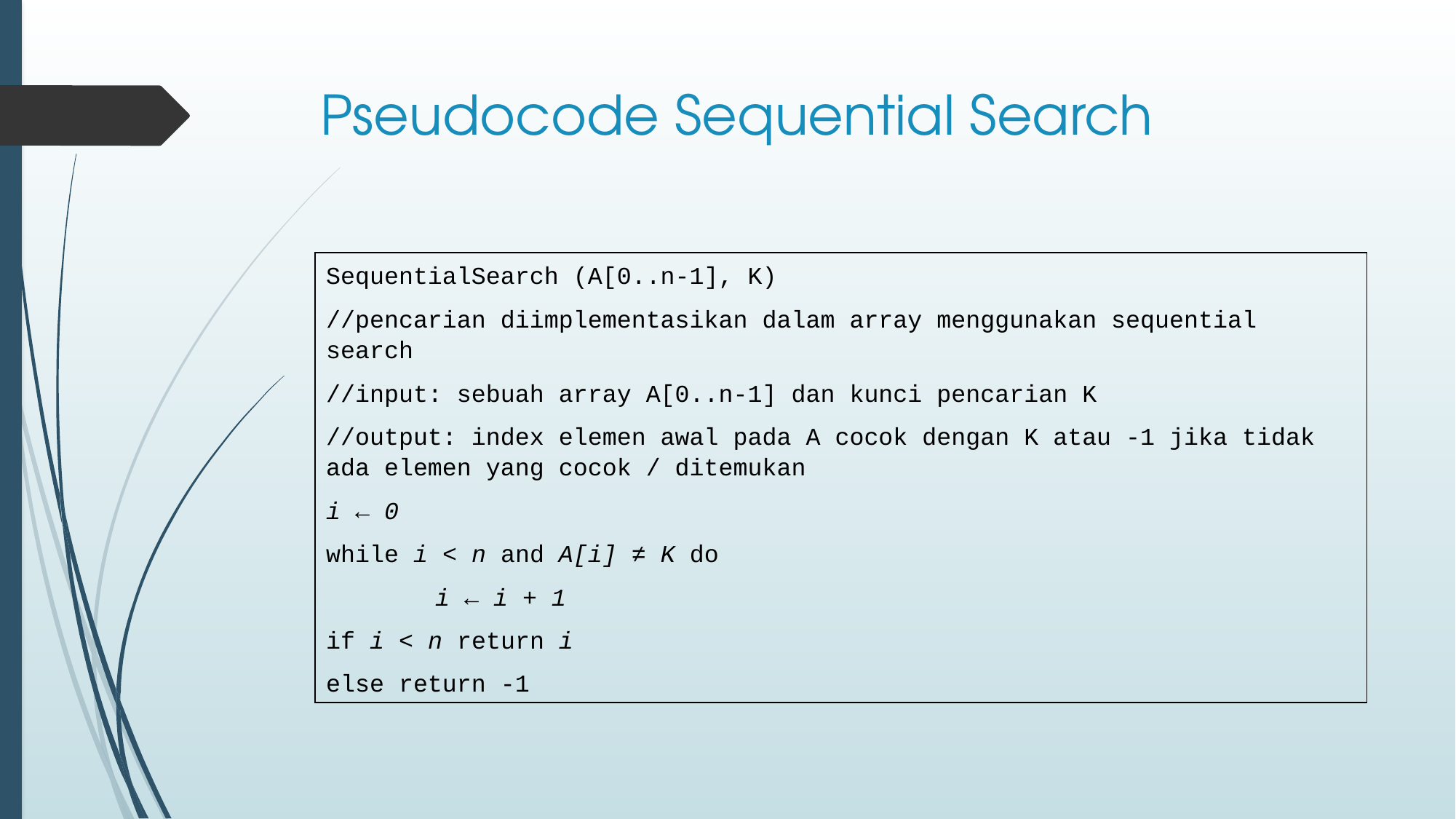

# Pseudocode Sequential Search
SequentialSearch (A[0..n-1], K)
//pencarian diimplementasikan dalam array menggunakan sequential search
//input: sebuah array A[0..n-1] dan kunci pencarian K
//output: index elemen awal pada A cocok dengan K atau -1 jika tidak ada elemen yang cocok / ditemukan
i ← 0
while i < n and A[i] ≠ K do
	i ← i + 1
if i < n return i
else return -1